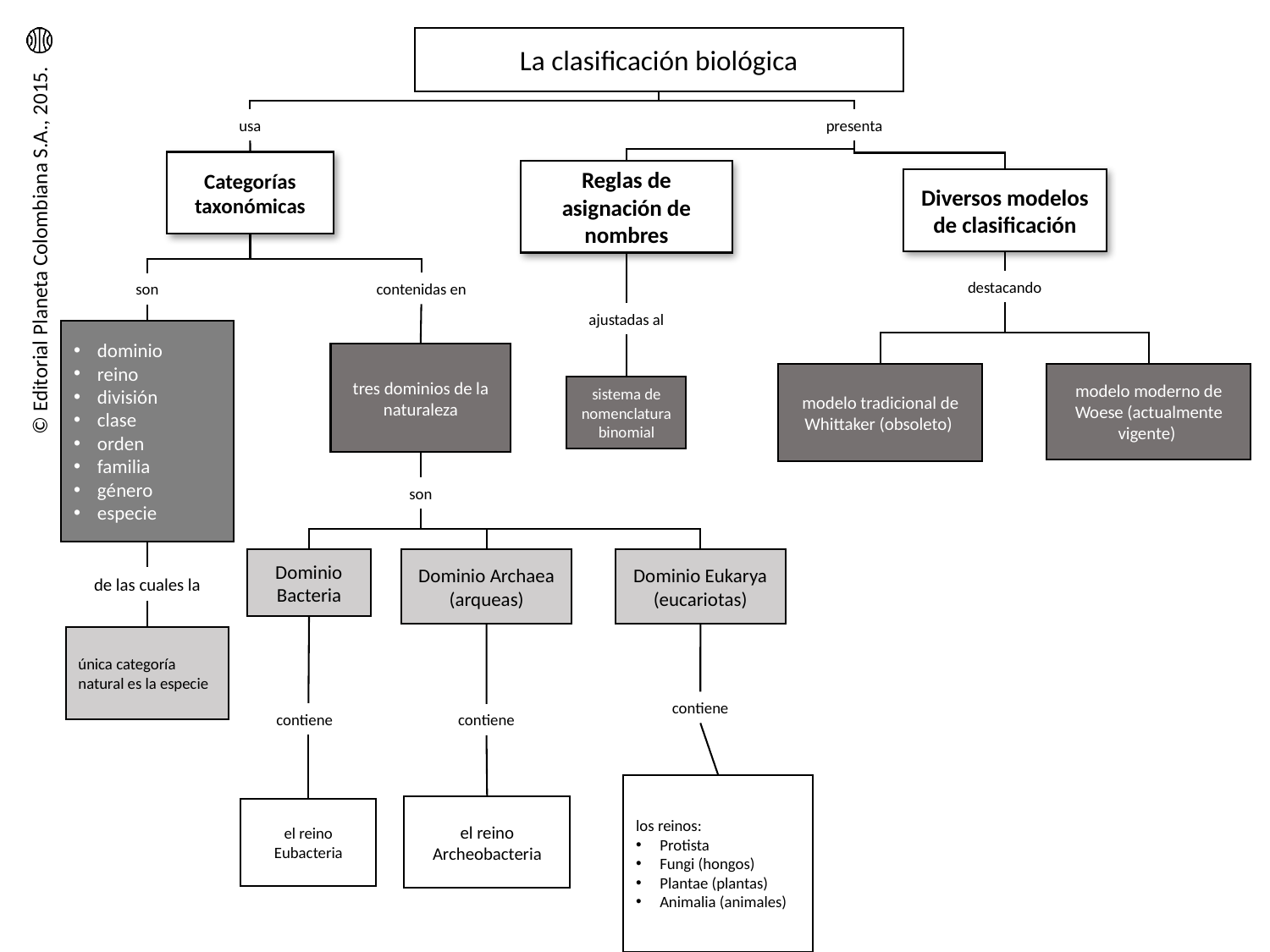

La clasificación biológica
usa
presenta
Categorías taxonómicas
Reglas de asignación de nombres
Diversos modelos de clasificación
destacando
contenidas en
son
ajustadas al
dominio
reino
división
clase
orden
familia
género
especie
tres dominios de la naturaleza
modelo moderno de Woese (actualmente vigente)
modelo tradicional de Whittaker (obsoleto)
sistema de nomenclatura binomial
son
Dominio Bacteria
Dominio Archaea (arqueas)
Dominio Eukarya (eucariotas)
de las cuales la
única categoría natural es la especie
contiene
contiene
contiene
los reinos:
Protista
Fungi (hongos)
Plantae (plantas)
Animalia (animales)
el reino Archeobacteria
el reino Eubacteria